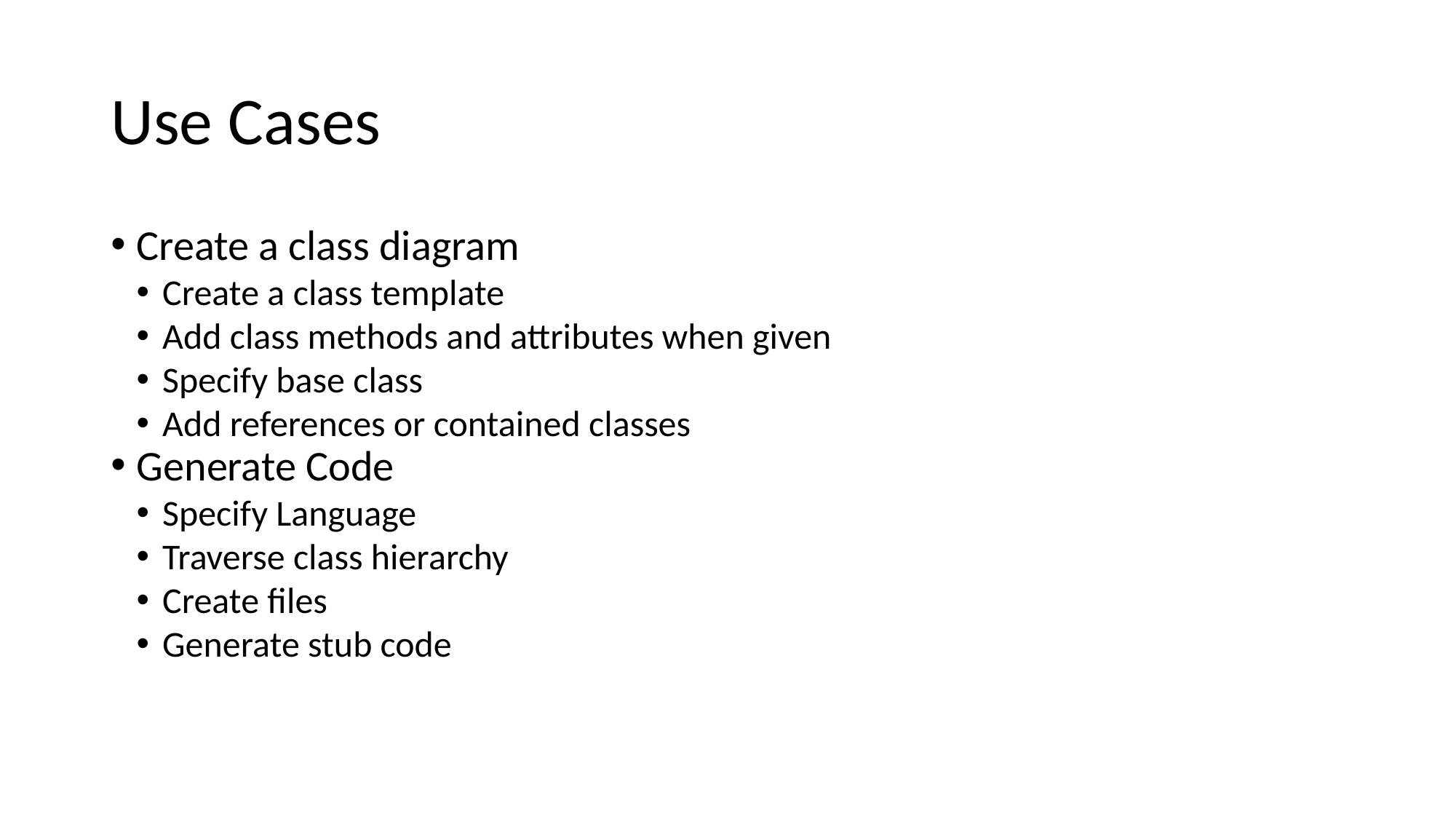

Use Cases
Create a class diagram
Create a class template
Add class methods and attributes when given
Specify base class
Add references or contained classes
Generate Code
Specify Language
Traverse class hierarchy
Create files
Generate stub code